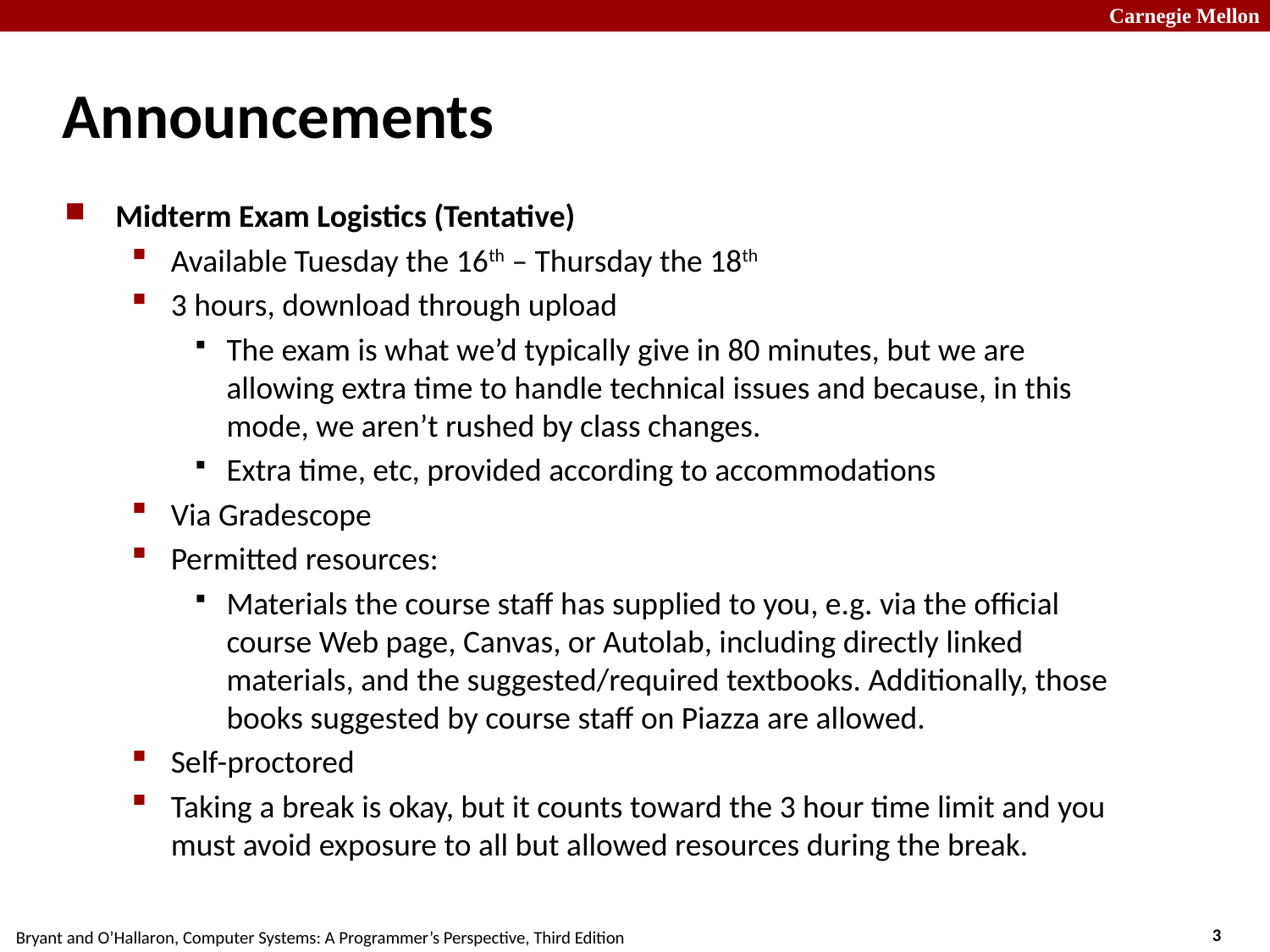

# Announcements
Midterm Exam Logistics (Tentative)
Available Tuesday the 16th – Thursday the 18th
3 hours, download through upload
The exam is what we’d typically give in 80 minutes, but we are allowing extra time to handle technical issues and because, in this mode, we aren’t rushed by class changes.
Extra time, etc, provided according to accommodations
Via Gradescope
Permitted resources:
Materials the course staff has supplied to you, e.g. via the official course Web page, Canvas, or Autolab, including directly linked materials, and the suggested/required textbooks. Additionally, those books suggested by course staff on Piazza are allowed.
Self-proctored
Taking a break is okay, but it counts toward the 3 hour time limit and you must avoid exposure to all but allowed resources during the break.